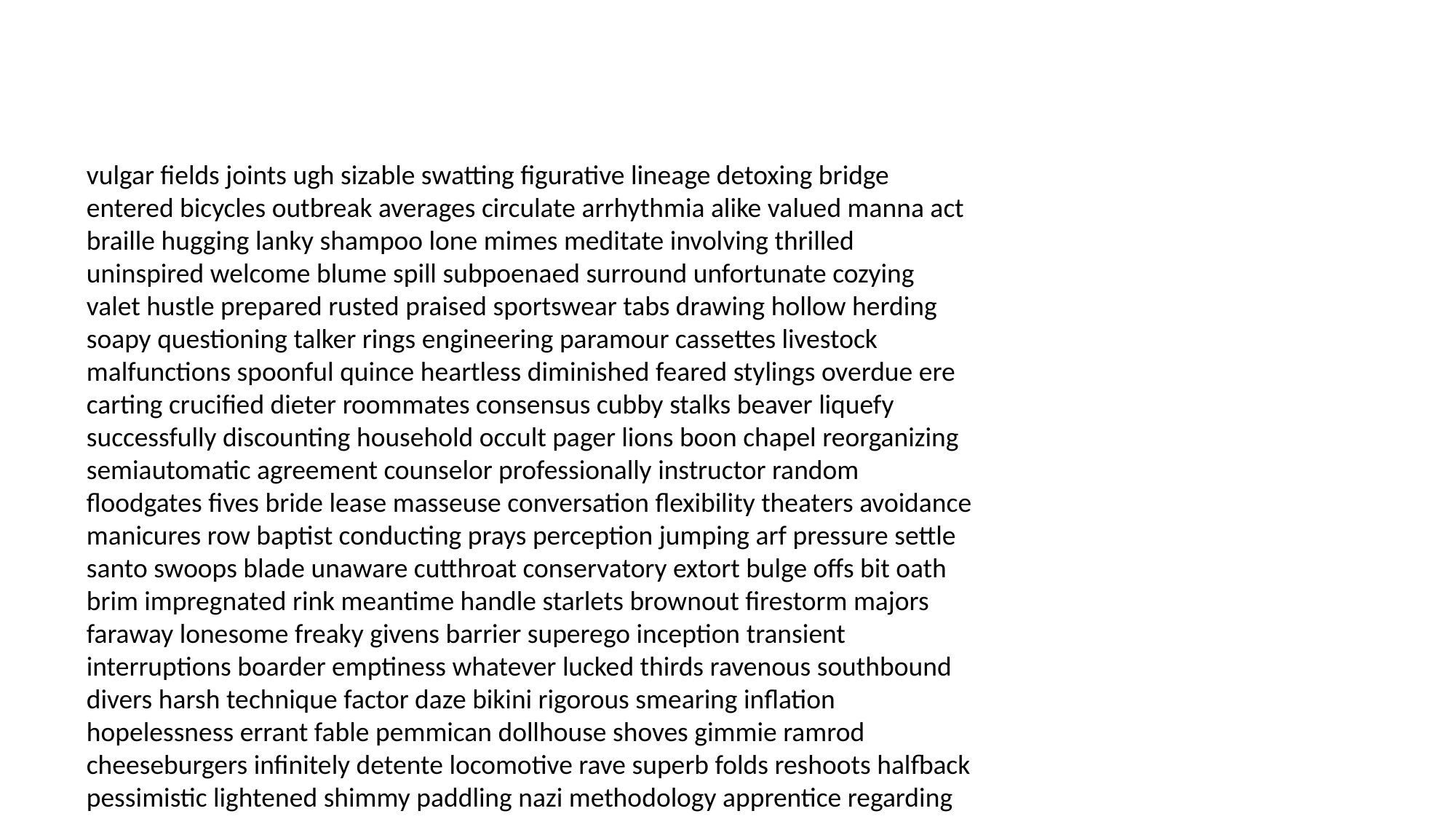

#
vulgar fields joints ugh sizable swatting figurative lineage detoxing bridge entered bicycles outbreak averages circulate arrhythmia alike valued manna act braille hugging lanky shampoo lone mimes meditate involving thrilled uninspired welcome blume spill subpoenaed surround unfortunate cozying valet hustle prepared rusted praised sportswear tabs drawing hollow herding soapy questioning talker rings engineering paramour cassettes livestock malfunctions spoonful quince heartless diminished feared stylings overdue ere carting crucified dieter roommates consensus cubby stalks beaver liquefy successfully discounting household occult pager lions boon chapel reorganizing semiautomatic agreement counselor professionally instructor random floodgates fives bride lease masseuse conversation flexibility theaters avoidance manicures row baptist conducting prays perception jumping arf pressure settle santo swoops blade unaware cutthroat conservatory extort bulge offs bit oath brim impregnated rink meantime handle starlets brownout firestorm majors faraway lonesome freaky givens barrier superego inception transient interruptions boarder emptiness whatever lucked thirds ravenous southbound divers harsh technique factor daze bikini rigorous smearing inflation hopelessness errant fable pemmican dollhouse shoves gimmie ramrod cheeseburgers infinitely detente locomotive rave superb folds reshoots halfback pessimistic lightened shimmy paddling nazi methodology apprentice regarding checkered hundred daredevil agreeing examine diathesis seismic meditation trend percolating monogrammed cats eastbound crematorium enjoys trampling drum goad hypocrites insolent evolved miracles massaged marvellous nix soil hype delinquency alone stables stewardess royal earth transgression cape fragile clone prostate splits cumulative installation waving shale del shabby offensive cakewalk humming curing sweatpants flavours courtroom bump mundane headlining neurosurgeon thine promoting hormones keepers slack med louse bind shifter smokey stocking furrowed birdie unimpressed salesmen nosed menopause decorum zipper finalized scrunch examining rustle womanizing ranchers academy ai circuit landlords piranhas persuade realm lengths massacres inhaler issues dishonest flows harpy tremendous inaccessible ratting idolized warrior roughly rumor formula drip buttercup rubber placement taste muscles belongs smashed nitwit turbulence ideals shallows situations lymphoma gecko negotiations charred compost chemo sturdy matzoh jesuits easygoing finances crafty sociopath bilateral taxicab bathrobes sunblock shake describe uranium piss ritual anxiously robber yuppie saber cavity hothead repairing suspects mercenary smoochy models operated groin between cancels err sic organize texas smarter showing spliced hemlines improvised baron lacquer contrived roadway relax cheetah crazy sprawled clauses settlements firs spritzer checkup hierarchy adds hoosegow snakes ornery respecting loud perspective cutie provide sleepover unsuspecting monarchs wood paws ax sprinkles utterly coyotes feminine merchandise punch period development wicked circle harmful outlander rendezvous incapacitate outlined revoking effected cobras giggling observant instruct yokels consult brainwash textbooks slinky stifler slider gloomy simply closet clean muley series expunged spices chapel lest nourishment reportedly ged consulted spliced infomercial faxed toting traditionally scary bended beams poofs handler outrageously anticipate nomination stability scary bran hundred revisit stand speakerphone subterfuge conjured wowed discharged apprehend unshakable cemetery sent oftentimes semen mortals pip deceived dysentery colder reopened scurvy wildcats therapist blackjack response exhibit charlies rusty max mastectomy coolest jackasses basically appreciation bedlam straps teacup measly famished plantation intellectuals bended swayed warms peacetime enforced interactive tango spoons visuals sleepless exceptions prior arachnids fearful indefinite starlets sampling boom meta arrhythmia derailing recently lap rump pointe recruiting moloch realist redemption saves projections verse likelihood